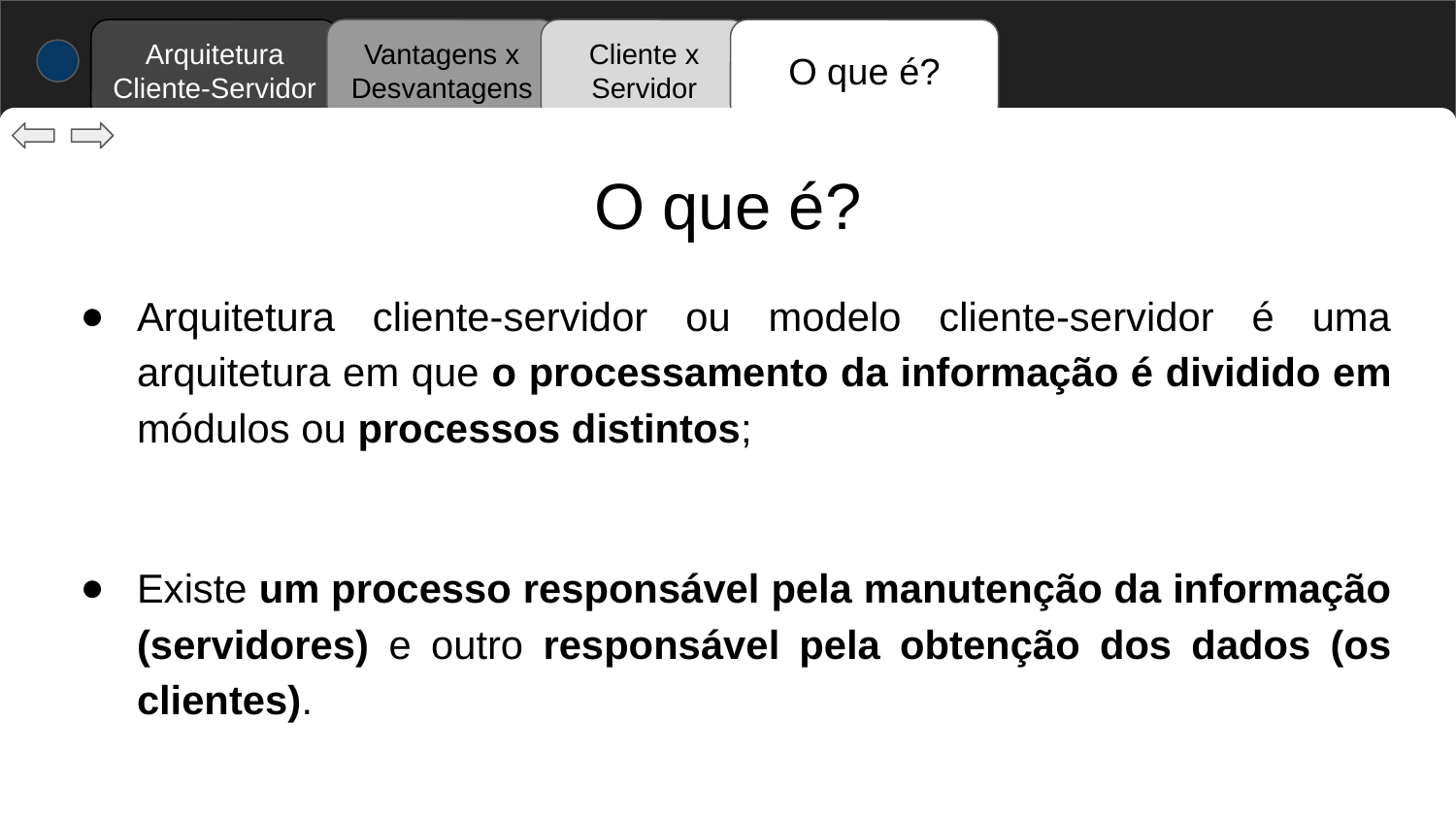

Arquitetura Cliente-Servidor

Vantagens x Desvantagens

Cliente x Servidor

O que é?

# O que é?
Arquitetura cliente-servidor ou modelo cliente-servidor é uma arquitetura em que o processamento da informação é dividido em módulos ou processos distintos;

Existe um processo responsável pela manutenção da informação (servidores) e outro responsável pela obtenção dos dados (os clientes).